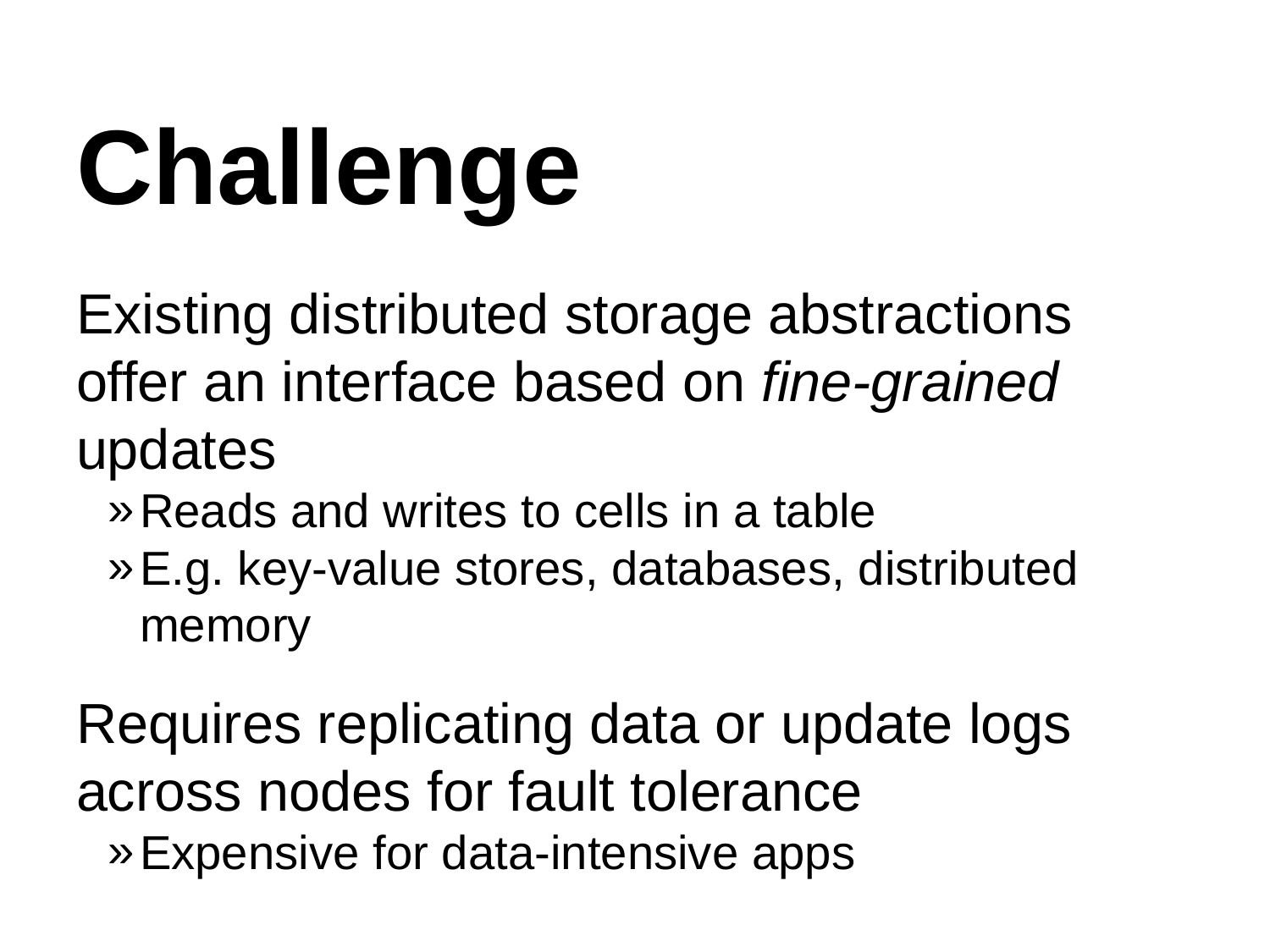

# Challenge
Existing distributed storage abstractions offer an interface based on fine-grained updates
Reads and writes to cells in a table
E.g. key-value stores, databases, distributed memory
Requires replicating data or update logs across nodes for fault tolerance
Expensive for data-intensive apps